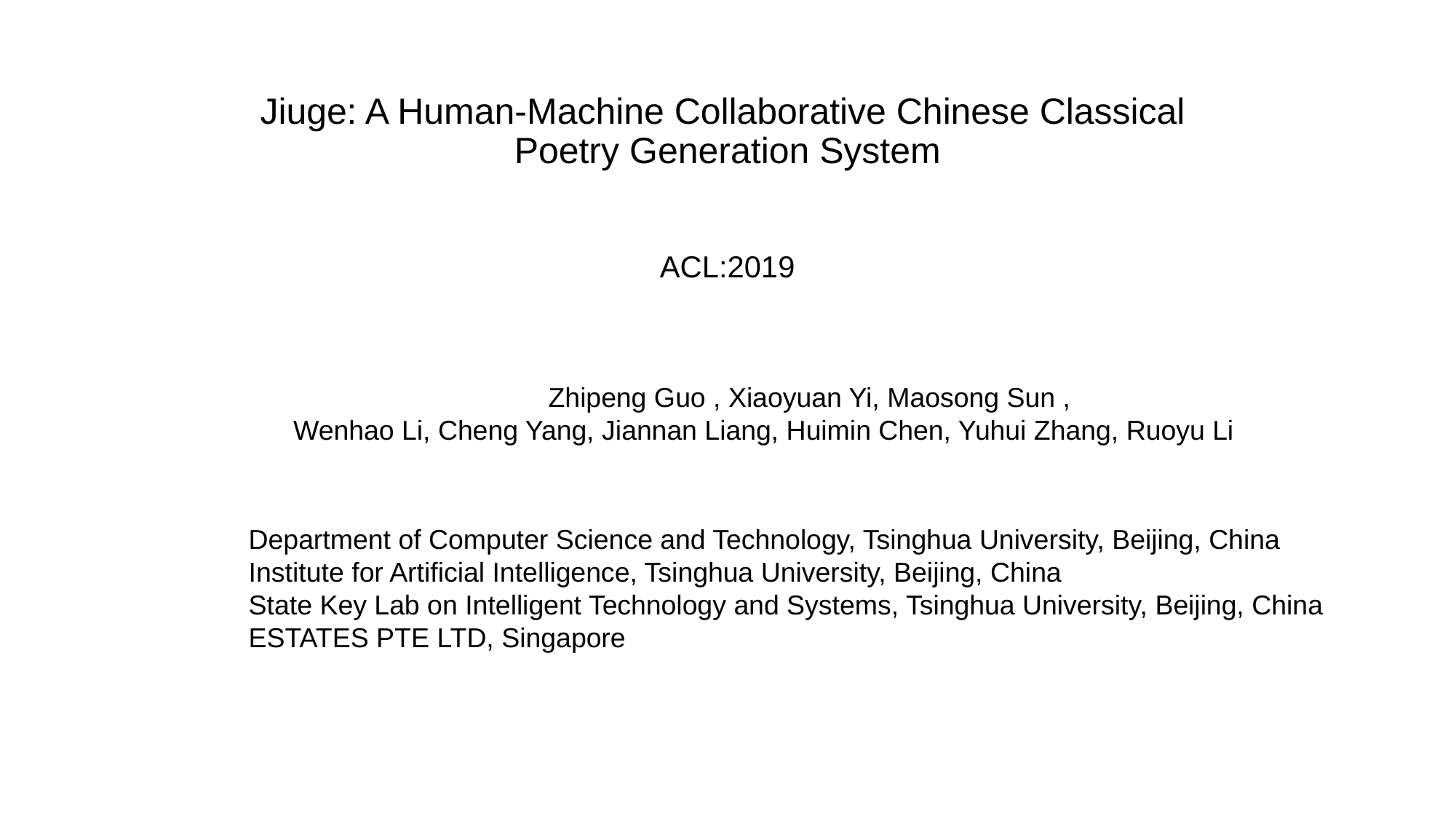

Jiuge: A Human-Machine Collaborative Chinese Classical
Poetry Generation System
ACL:2019
            Zhipeng Guo , Xiaoyuan Yi, Maosong Sun ,
Wenhao Li, Cheng Yang, Jiannan Liang, Huimin Chen, Yuhui Zhang, Ruoyu Li
Department of Computer Science and Technology, Tsinghua University, Beijing, China
Institute for Artificial Intelligence, Tsinghua University, Beijing, China
State Key Lab on Intelligent Technology and Systems, Tsinghua University, Beijing, China
ESTATES PTE LTD, Singapore